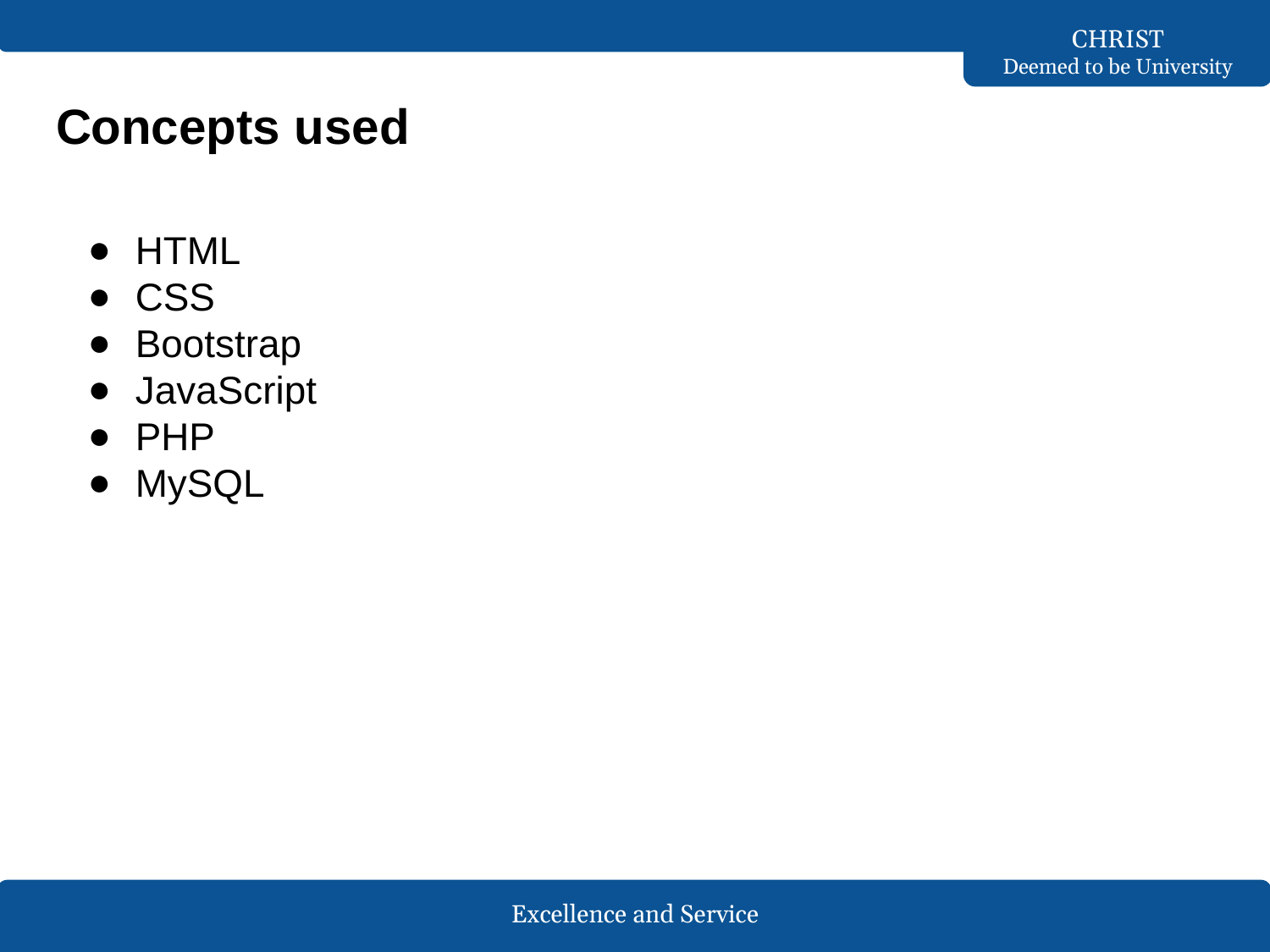

# Concepts used
HTML
CSS
Bootstrap
JavaScript
PHP
MySQL